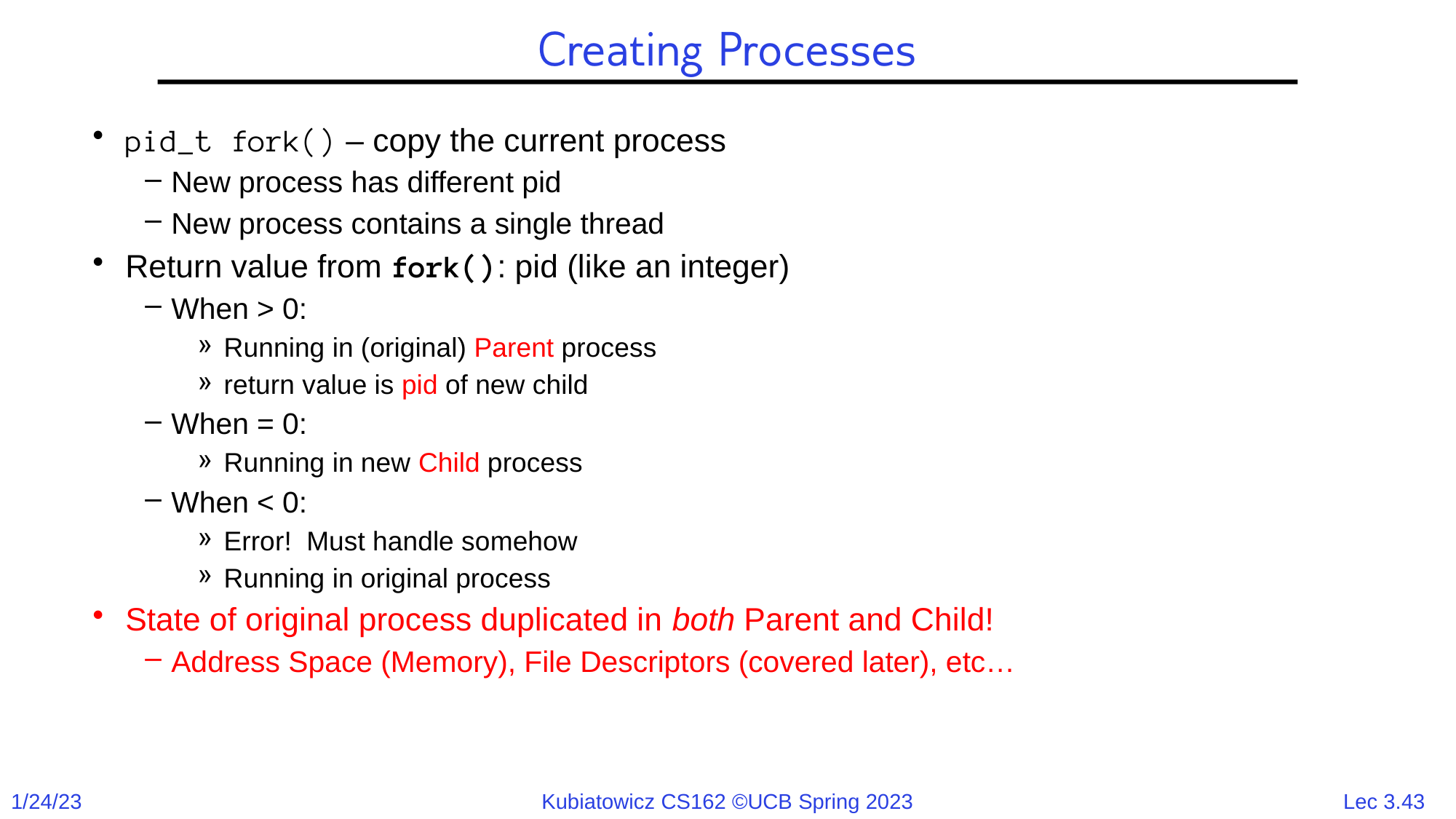

# Creating Processes
pid_t fork() – copy the current process
New process has different pid
New process contains a single thread
Return value from fork(): pid (like an integer)
When > 0:
Running in (original) Parent process
return value is pid of new child
When = 0:
Running in new Child process
When < 0:
Error!  Must handle somehow
Running in original process
State of original process duplicated in both Parent and Child!
Address Space (Memory), File Descriptors (covered later), etc…